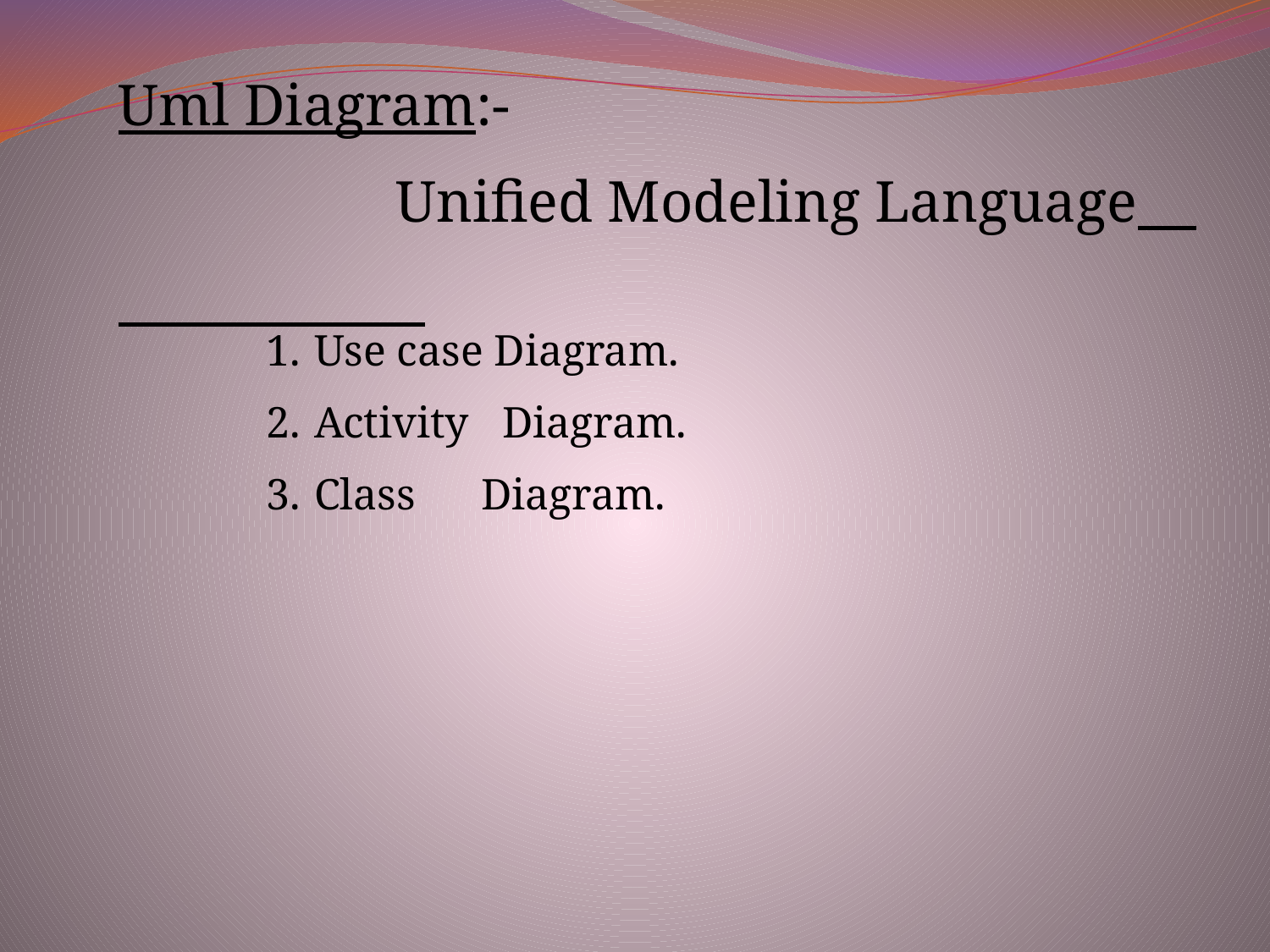

Uml Diagram:-
                   Unified Modeling Language

Use case Diagram.
Activity   Diagram.
Class      Diagram.